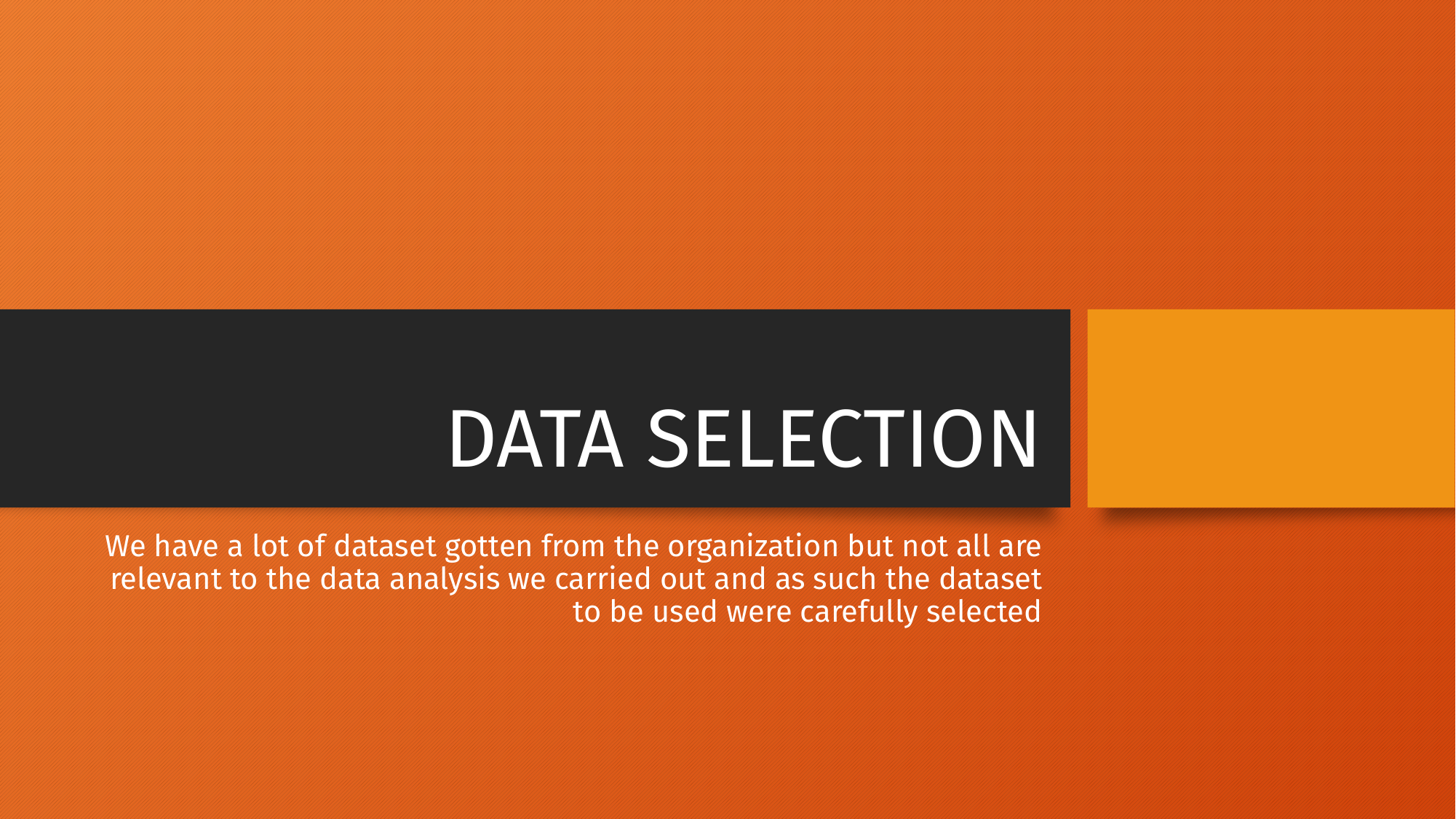

# DATA SELECTION
We have a lot of dataset gotten from the organization but not all are relevant to the data analysis we carried out and as such the dataset to be used were carefully selected